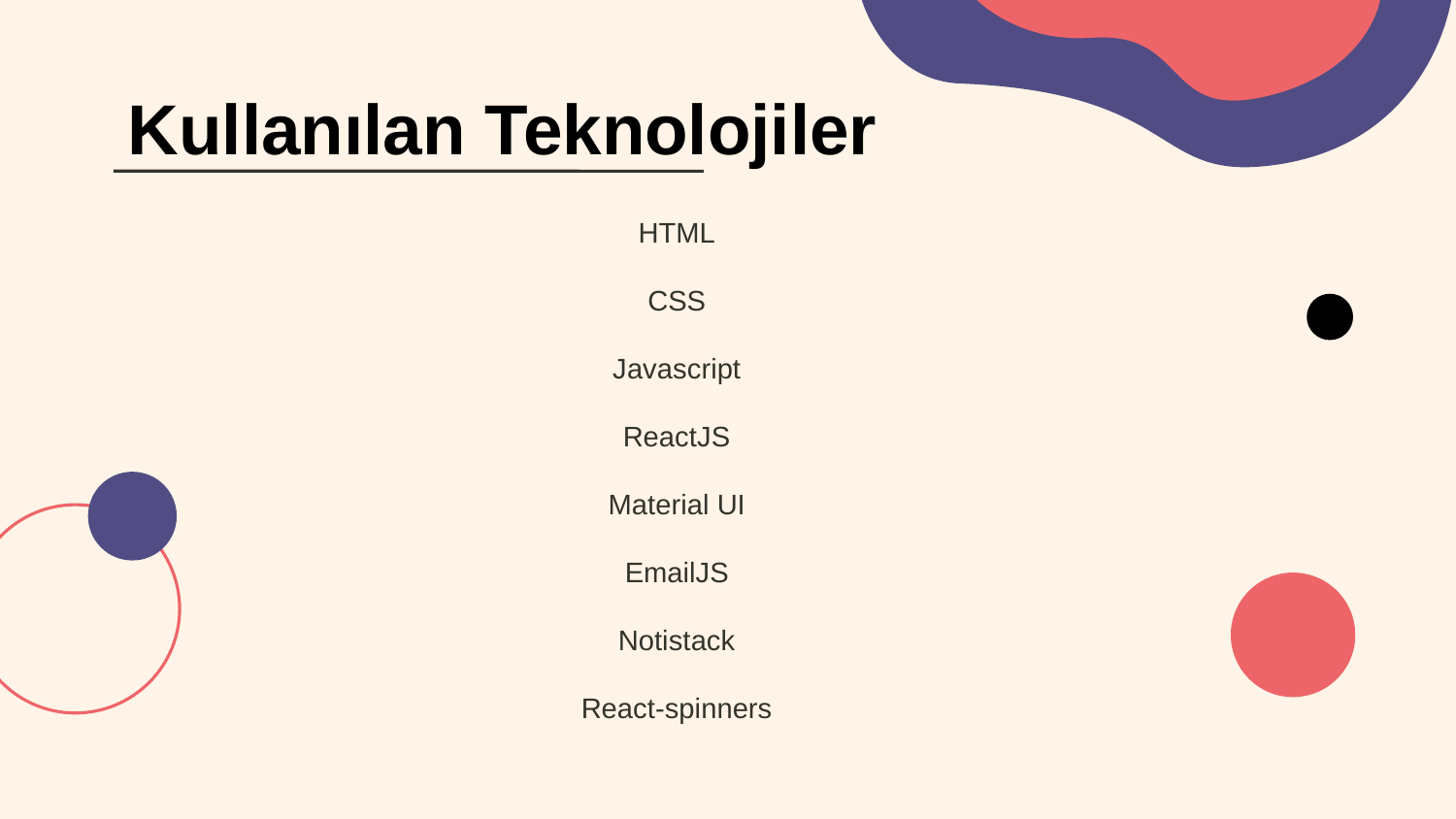

Kullanılan Teknolojiler

# HTML

CSS

Javascript

ReactJS

Material UI

EmailJS

Notistack

React-spinners